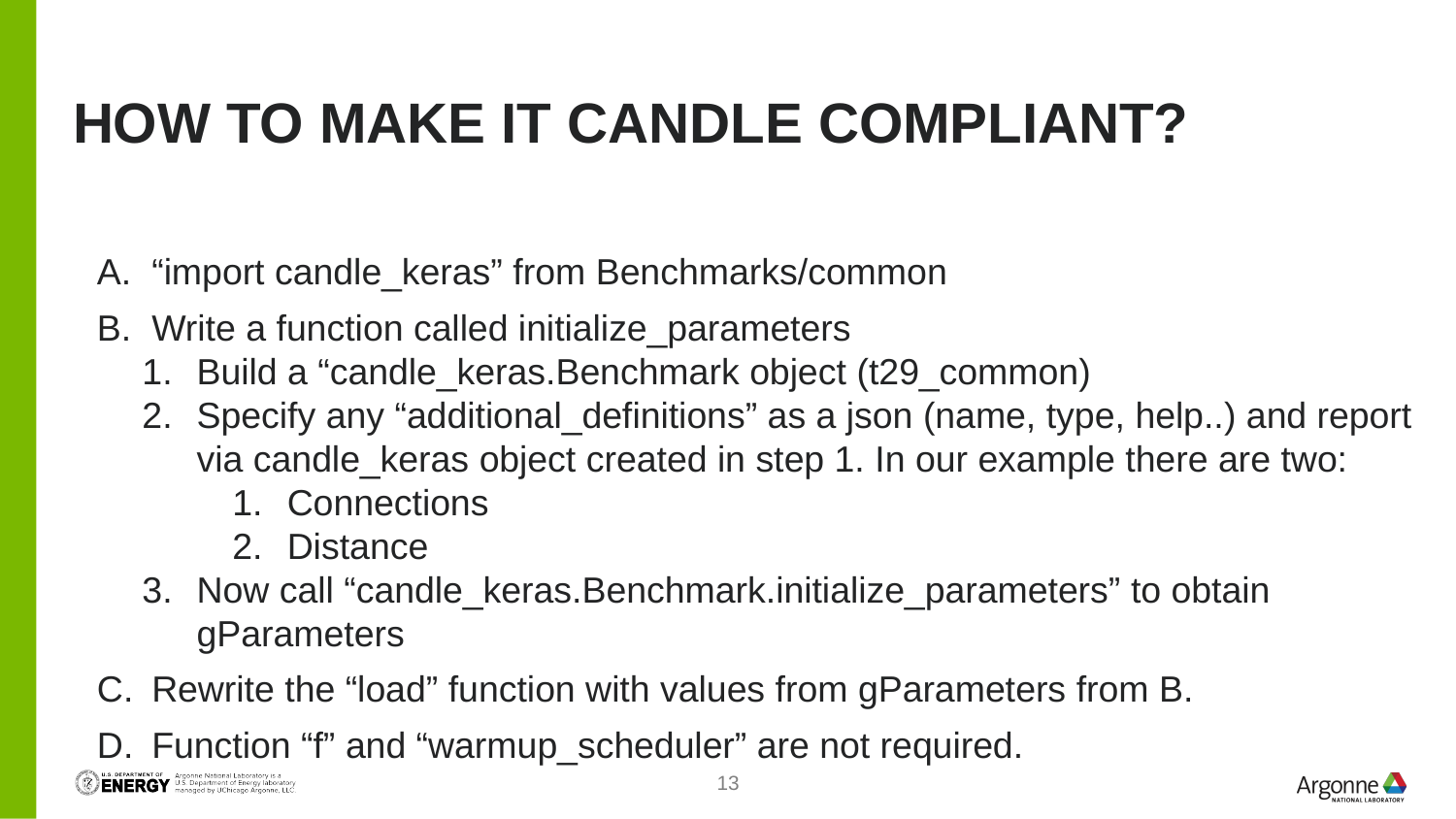

# How to make it candle compliant?
“import candle_keras” from Benchmarks/common
Write a function called initialize_parameters
Build a “candle_keras.Benchmark object (t29_common)
Specify any “additional_definitions” as a json (name, type, help..) and report via candle_keras object created in step 1. In our example there are two:
Connections
Distance
Now call “candle_keras.Benchmark.initialize_parameters” to obtain gParameters
Rewrite the “load” function with values from gParameters from B.
Function “f” and “warmup_scheduler” are not required.

13